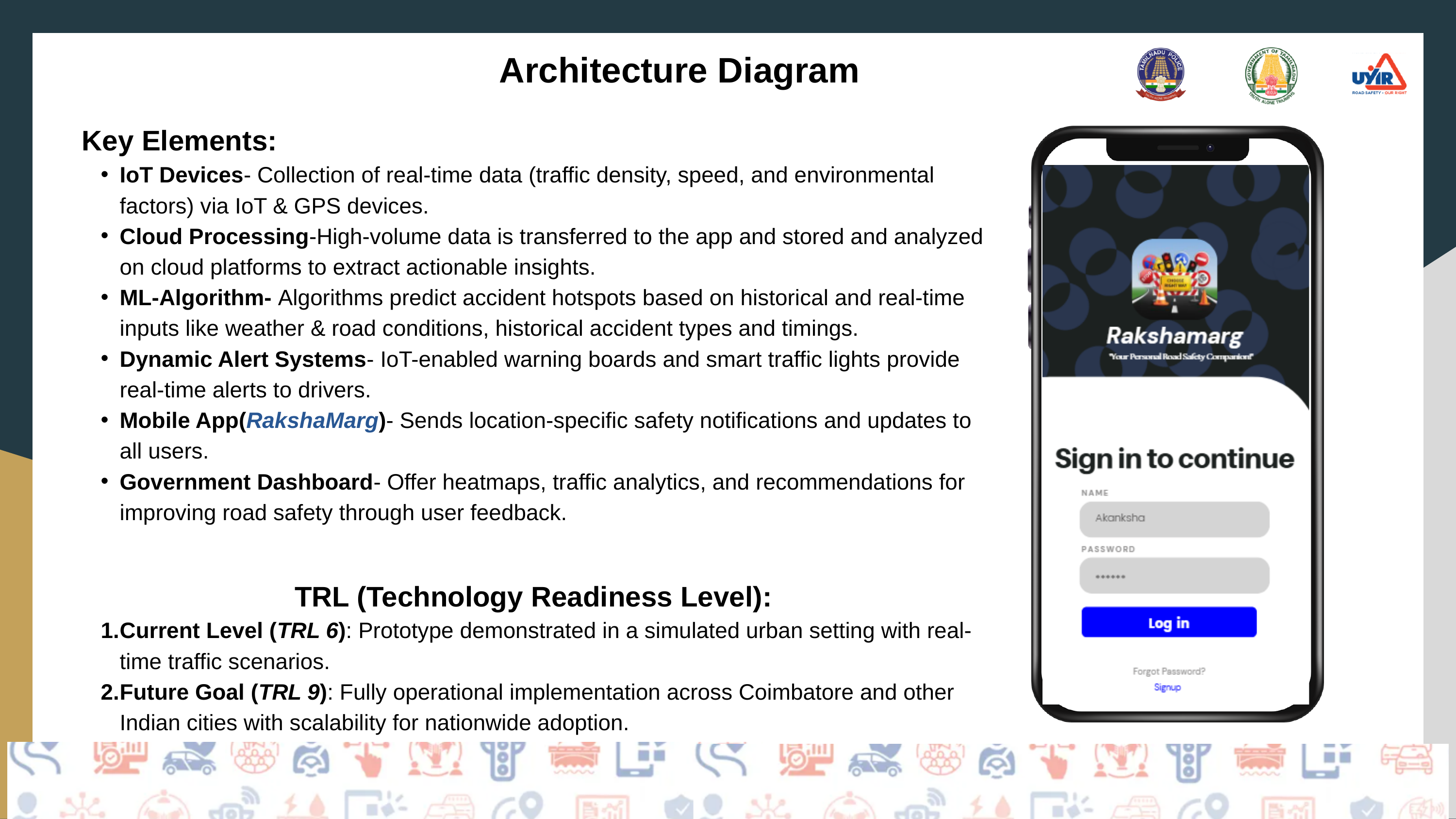

Architecture Diagram

Key Elements:
IoT Devices- Collection of real-time data (traffic density, speed, and environmental factors) via IoT & GPS devices.
Cloud Processing-High-volume data is transferred to the app and stored and analyzed on cloud platforms to extract actionable insights.
ML-Algorithm- Algorithms predict accident hotspots based on historical and real-time inputs like weather & road conditions, historical accident types and timings.
Dynamic Alert Systems- IoT-enabled warning boards and smart traffic lights provide real-time alerts to drivers.
Mobile App(RakshaMarg)- Sends location-specific safety notifications and updates to all users.
Government Dashboard- Offer heatmaps, traffic analytics, and recommendations for improving road safety through user feedback.

TRL (Technology Readiness Level):
Current Level (TRL 6): Prototype demonstrated in a simulated urban setting with real-time traffic scenarios.
Future Goal (TRL 9): Fully operational implementation across Coimbatore and other Indian cities with scalability for nationwide adoption.